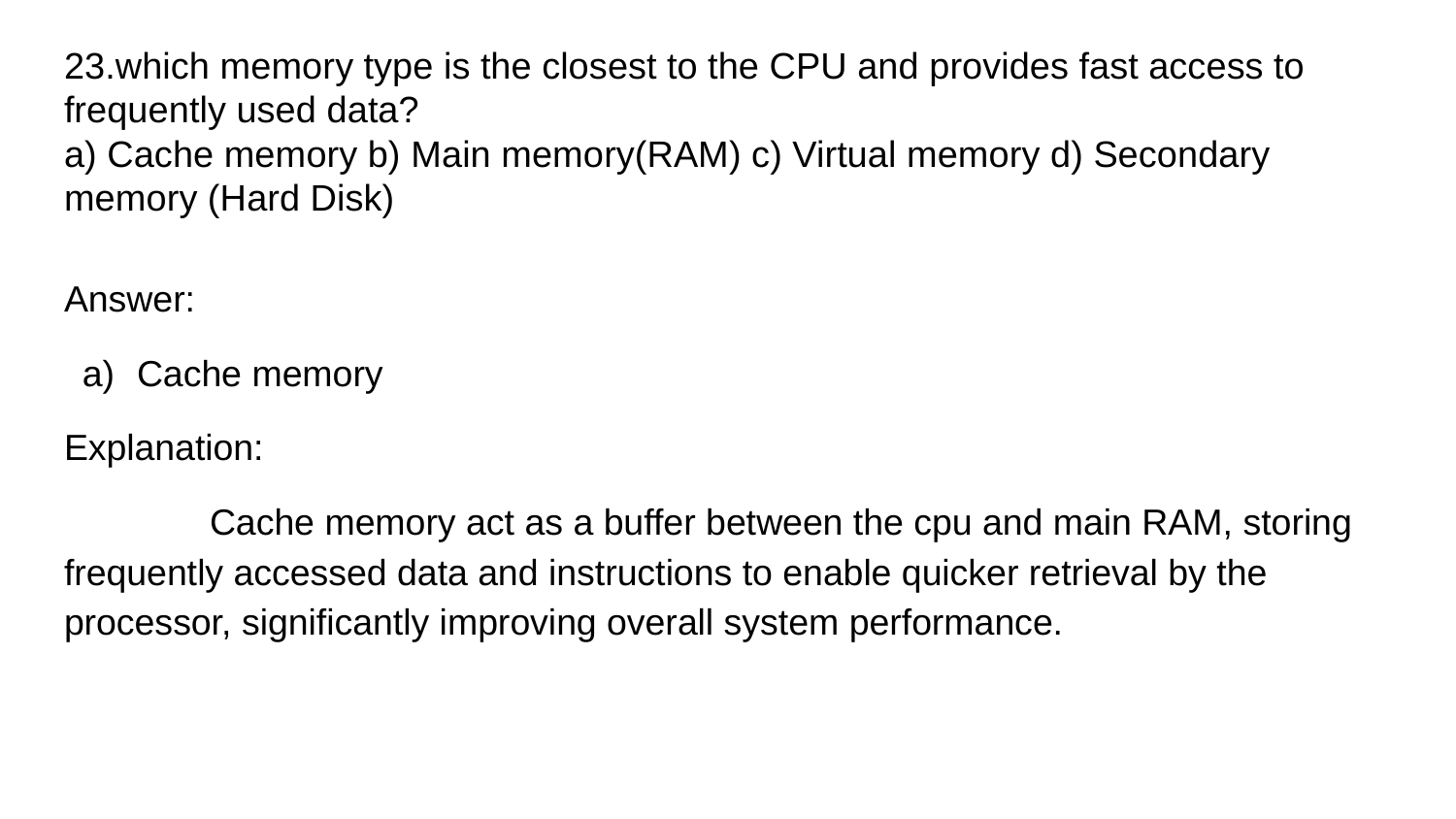

# 23.which memory type is the closest to the CPU and provides fast access to frequently used data?
a) Cache memory b) Main memory(RAM) c) Virtual memory d) Secondary memory (Hard Disk)
Answer:
Cache memory
Explanation:
	Cache memory act as a buffer between the cpu and main RAM, storing frequently accessed data and instructions to enable quicker retrieval by the processor, significantly improving overall system performance.